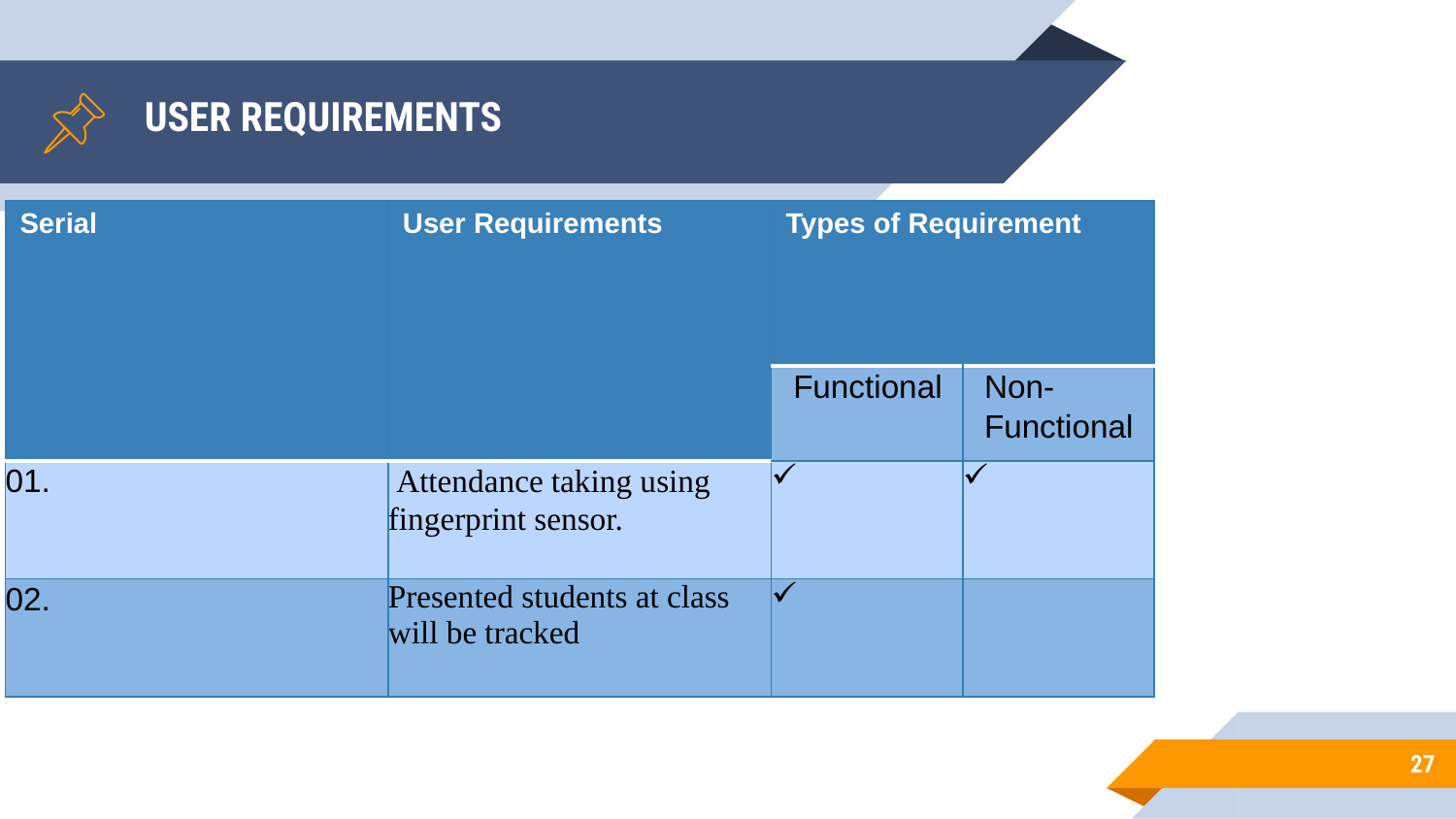

# USER REQUIREMENTS

| Serial | User Requirements | Types of Requirement |  |
| --- | --- | --- | --- |
|  |  | Functional | Non- Functional |
| 01. | Attendance taking using fingerprint sensor. |  |  |
| 02. | Presented students at class will be tracked |  |  |
27